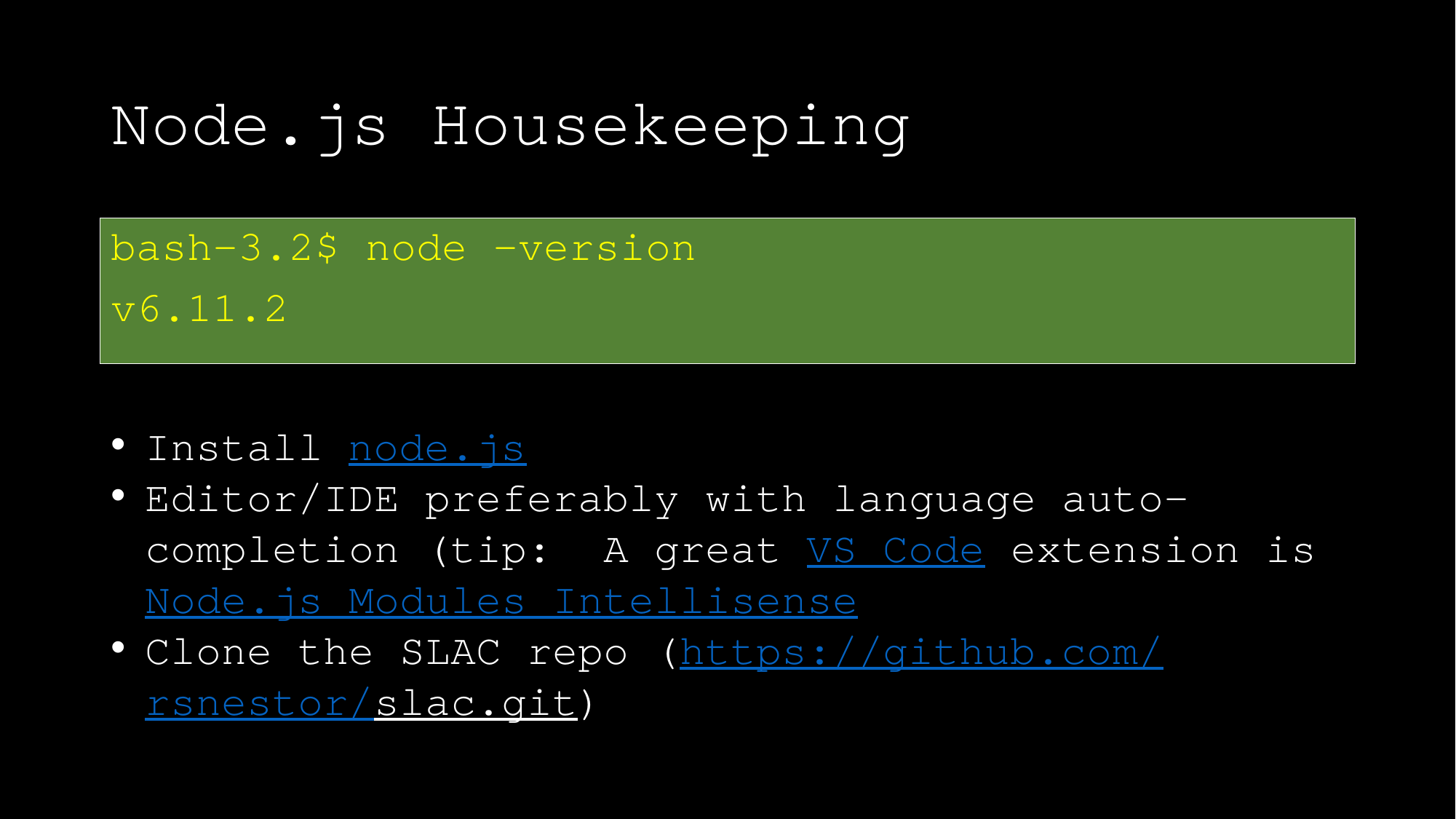

# Node.js Housekeeping
bash-3.2$ node –version
v6.11.2
Install node.js
Editor/IDE preferably with language auto-completion (tip:  A great VS Code extension is Node.js Modules Intellisense
Clone the SLAC repo (https://github.com/rsnestor/slac.git)